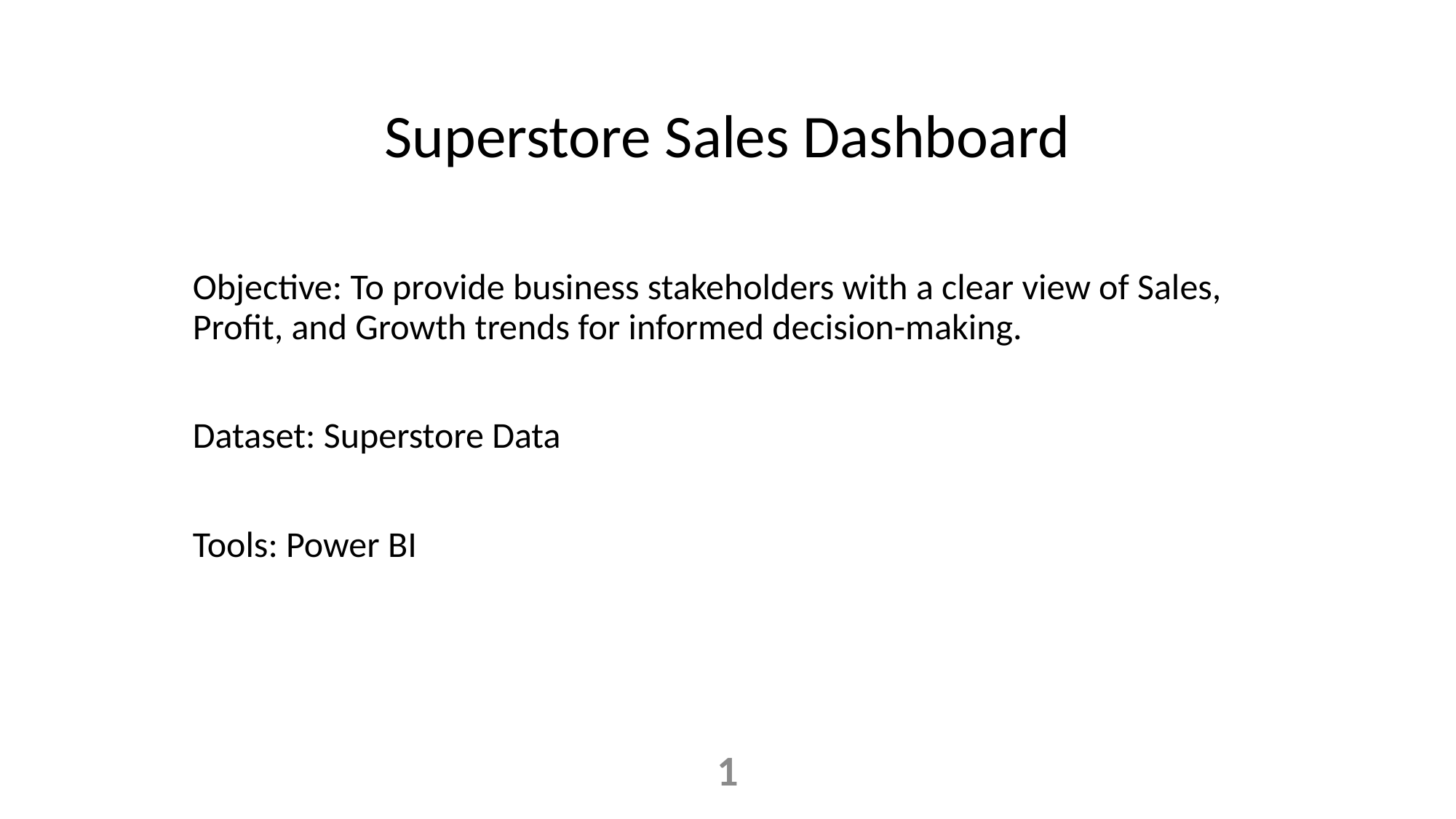

# Superstore Sales Dashboard
Objective: To provide business stakeholders with a clear view of Sales, Profit, and Growth trends for informed decision-making.

Dataset: Superstore Data

Tools: Power BI
1